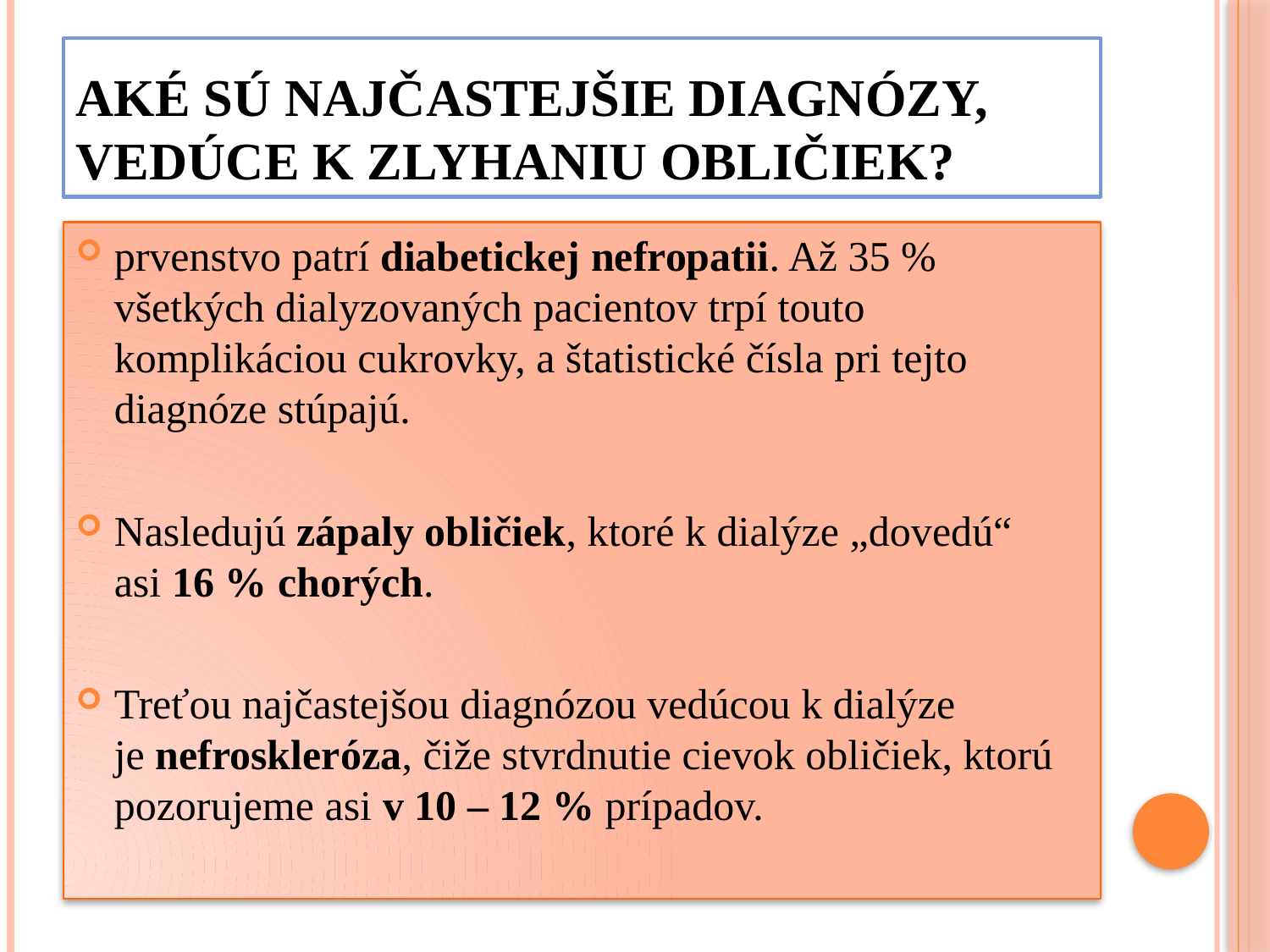

# Aké sú najčastejšie diagnózy, vedúce k zlyhaniu obličiek?
prvenstvo patrí diabetickej nefropatii. Až 35 % všetkých dialyzovaných pacientov trpí touto komplikáciou cukrovky, a štatistické čísla pri tejto diagnóze stúpajú.

Nasledujú zápaly obličiek, ktoré k dialýze „dovedú“ asi 16 % chorých.

Treťou najčastejšou diagnózou vedúcou k dialýze je nefroskleróza, čiže stvrdnutie cievok obličiek, ktorú pozorujeme asi v 10 – 12 % prípadov.